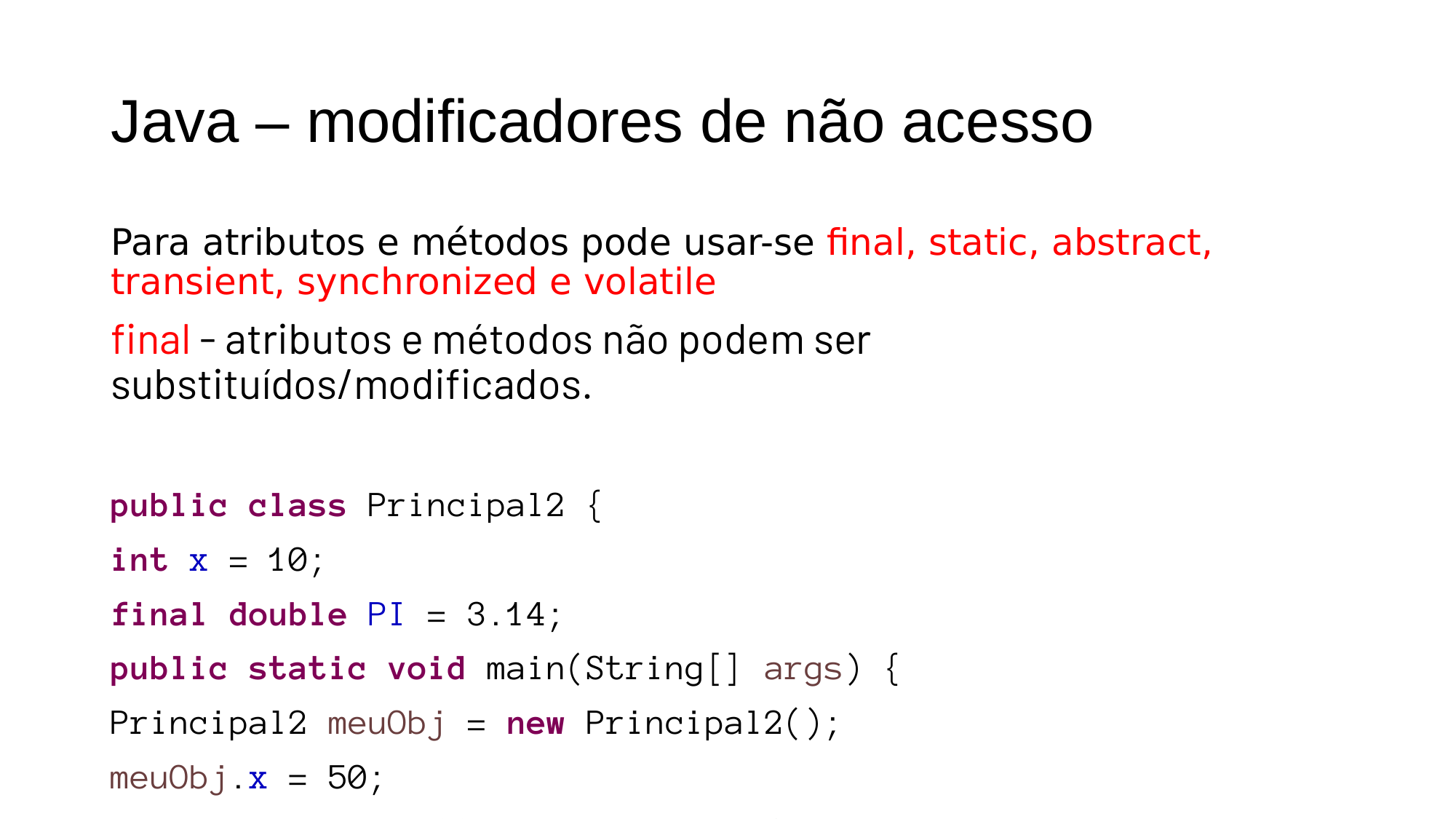

# Java – modificadores de não acesso
Para atributos e métodos pode usar-se final, static, abstract, transient, synchronized e volatile
final - atributos e métodos não podem ser substituídos/modificados.

public class Principal2 {
int x = 10;
final double PI = 3.14;
public static void main(String[] args) {
Principal2 meuObj = new Principal2();
meuObj.x = 50;
meuObj.PI = 25; // vai dar erro, é final
System.out.println(meuObj.x);
System.out.println(meuObj.PI);
}
}
// experimente remover final